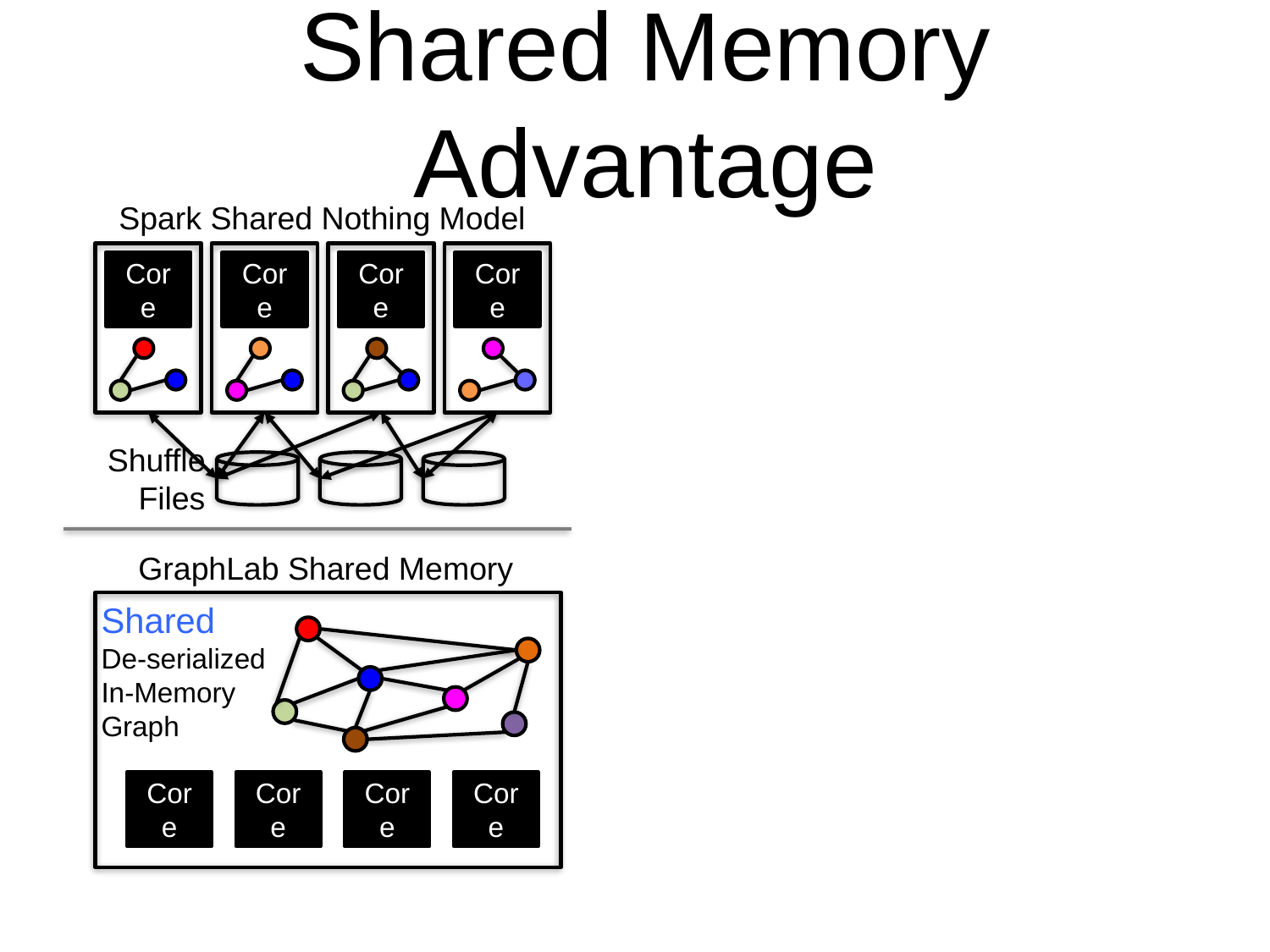

# Shared Memory Advantage
Spark Shared Nothing Model

Core

Core

Core

Core

Shuffle
Files

GraphLab Shared Memory

Shared
De-serialized
In-Memory
Graph

Core
Core
Core
Core